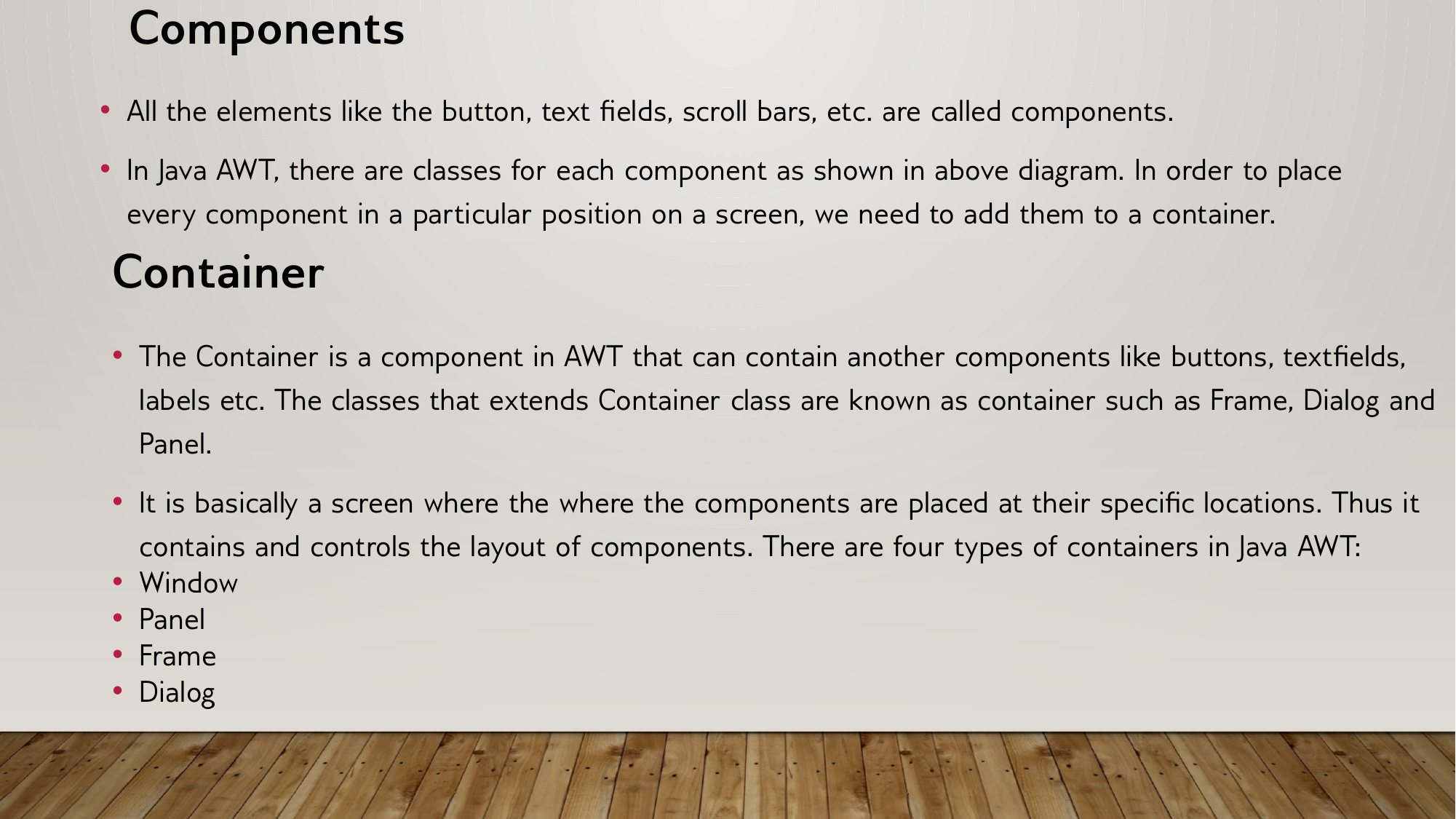

Components
All the elements like the button, text fields, scroll bars, etc. are called components.
In Java AWT, there are classes for each component as shown in above diagram. In order to place every component in a particular position on a screen, we need to add them to a container.

Container
The Container is a component in AWT that can contain another components like buttons, textfields, labels etc. The classes that extends Container class are known as container such as Frame, Dialog and Panel.
It is basically a screen where the where the components are placed at their specific locations. Thus it contains and controls the layout of components. There are four types of containers in Java AWT:
Window
Panel
Frame
Dialog